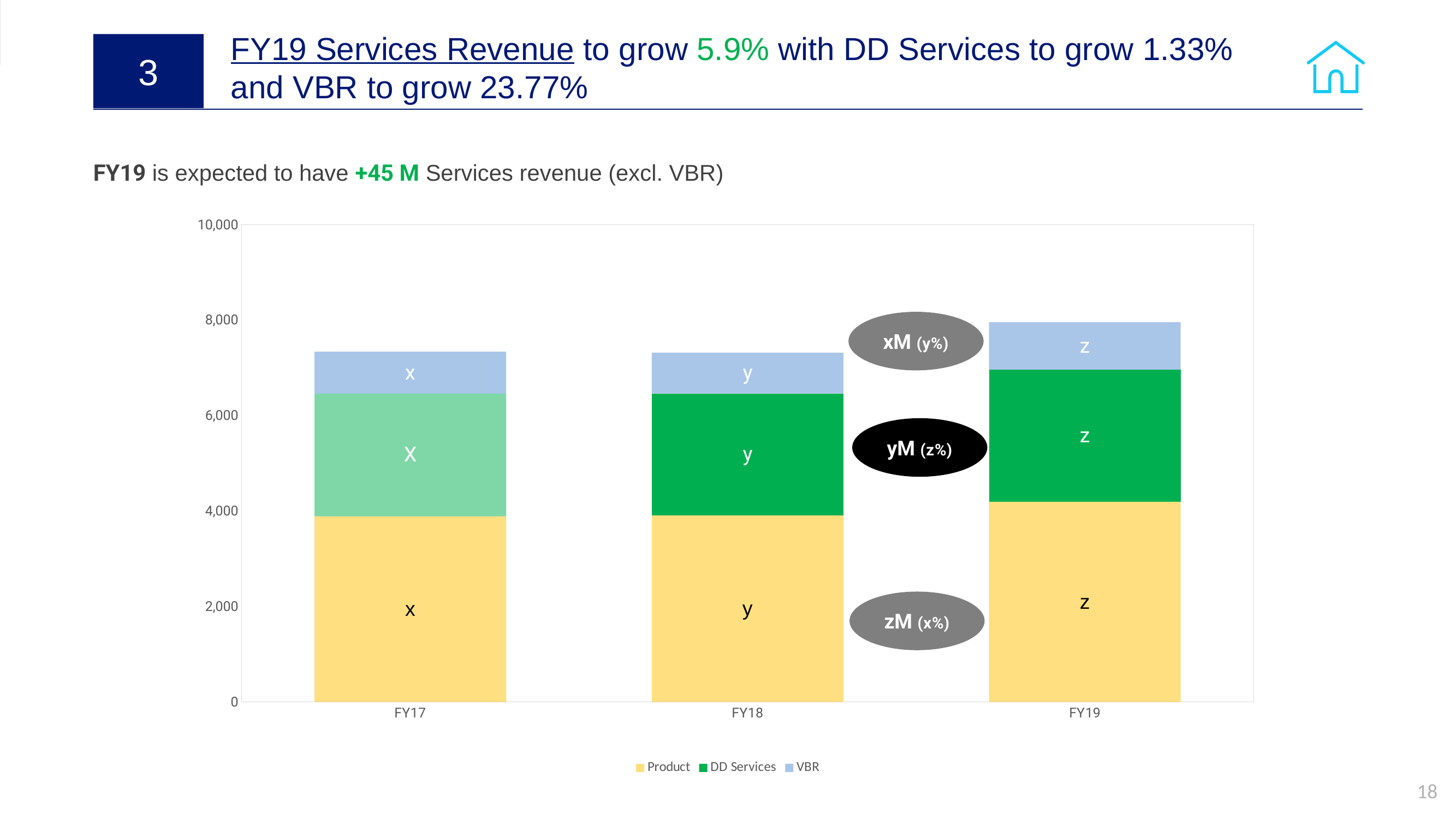

# FY19 Services Revenue to grow 5.9% with DD Services to grow 1.33% and VBR to grow 23.77%
3

FY19 is expected to have +45 M Services revenue (excl. VBR)

### Chart

| Category | Product | DD Services | VBR |
|---|---|---|---|
| FY17 | 3890.0 | 2570.0 | 880.0 |
| FY18 | 3911.0 | 2553.0 | 855.0 |
| FY19 | 4197.0 | 2761.0 | 999.0 |
1Q Services Revenue
103%

Services VBR
43%

M : Million	Q: Quarters 	YoY: Year on Year 	Ach: Achievement  	Bgt: Budget 	        PF : Prior Forecast
18